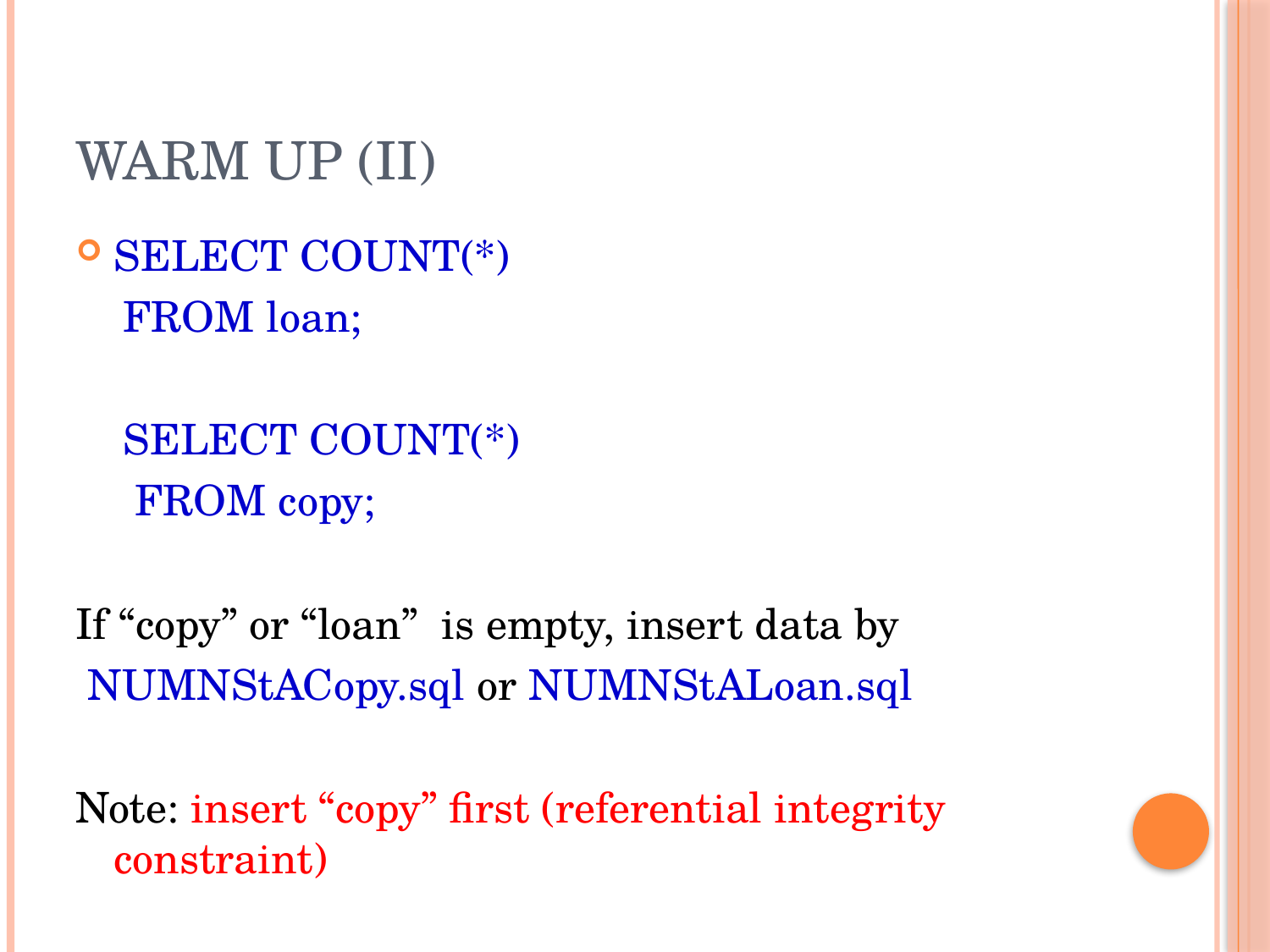

# Warm up (II)
SELECT COUNT(*)
    FROM loan;

    SELECT COUNT(*)
     FROM copy;

If “copy” or “loan”  is empty, insert data by
 NUMNStACopy.sql or NUMNStALoan.sql

Note: insert “copy” first (referential integrity constraint)